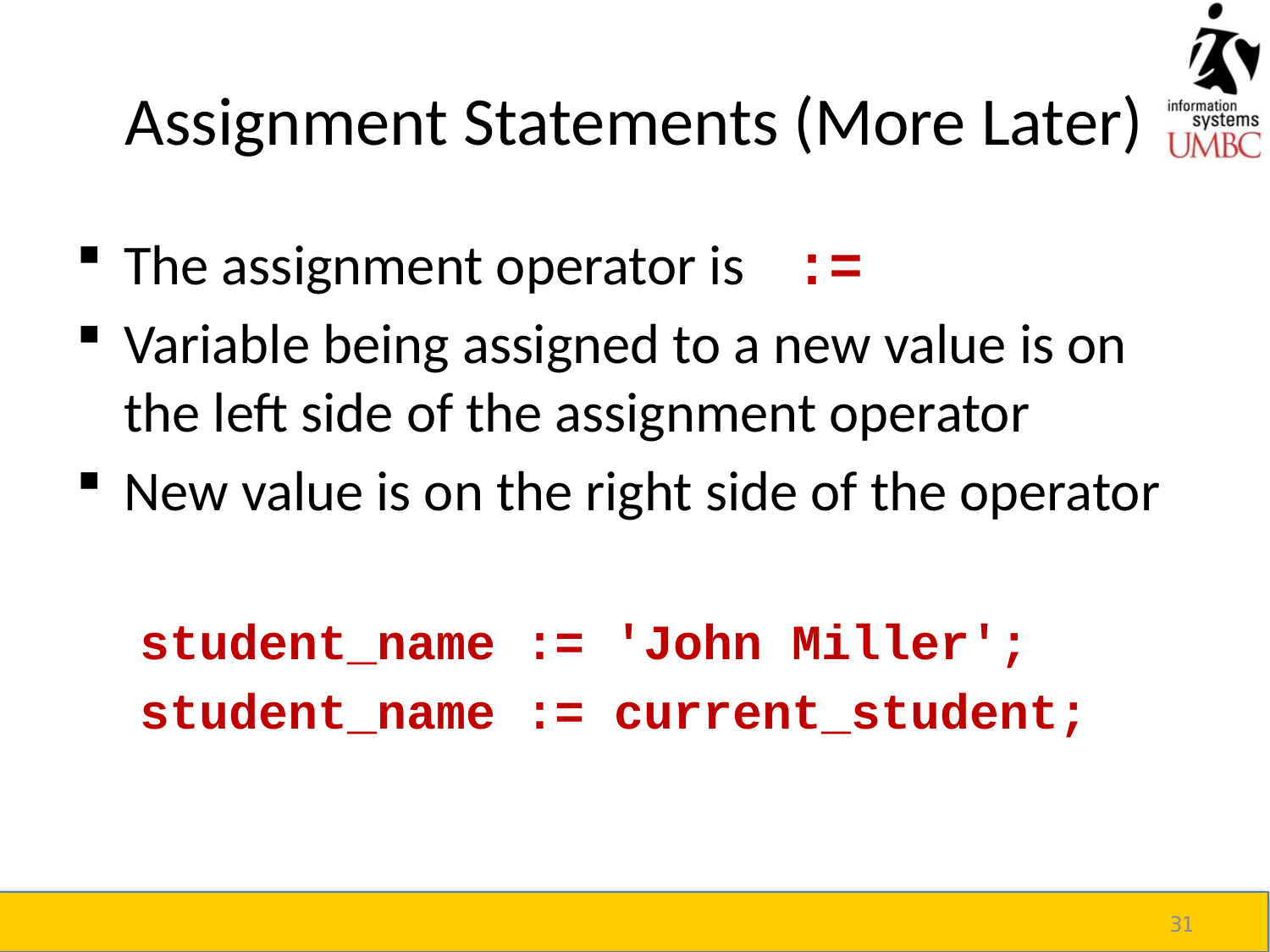

# Assignment Statements (More Later)
The assignment operator is    :=
Variable being assigned to a new value is on the left side of the assignment operator
New value is on the right side of the operator

student_name := 'John Miller';
student_name := current_student;

31